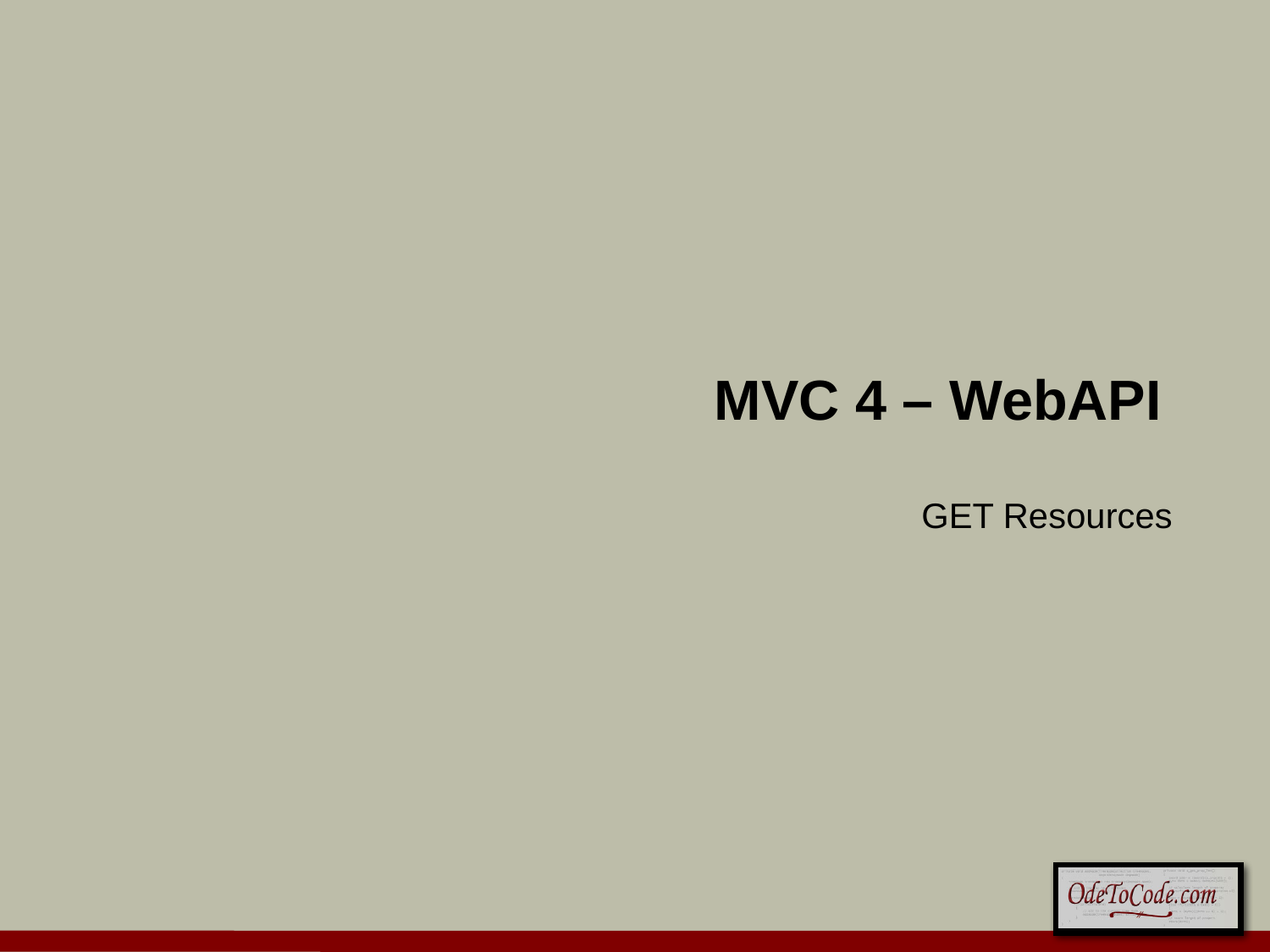

# MVC 4 – WebAPI
GET Resources